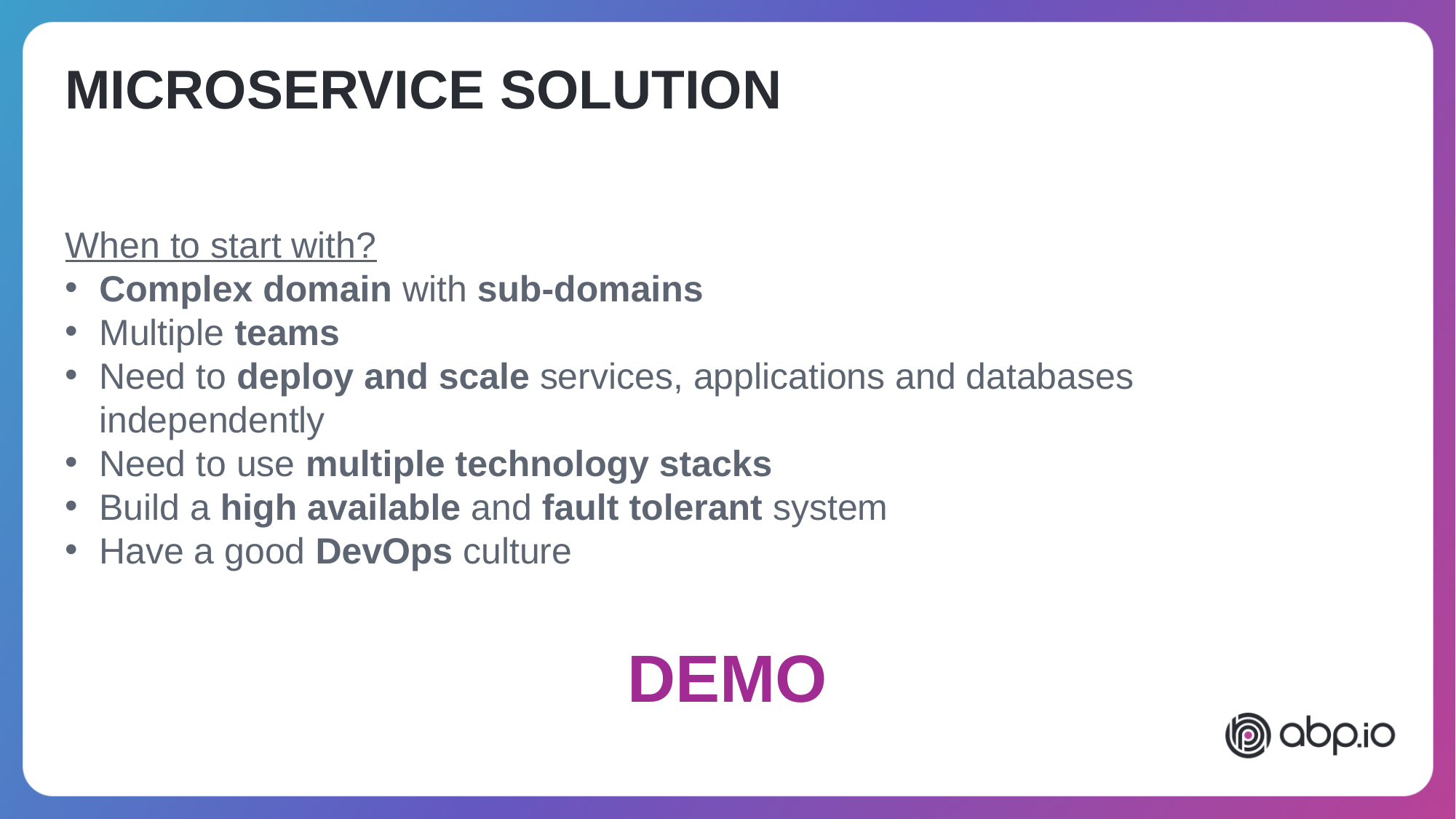

MICROSERVICE SOLUTION
When to start with?
Complex domain with sub-domains
Multiple teams
Need to deploy and scale services, applications and databases independently
Need to use multiple technology stacks
Build a high available and fault tolerant system
Have a good DevOps culture
DEMO